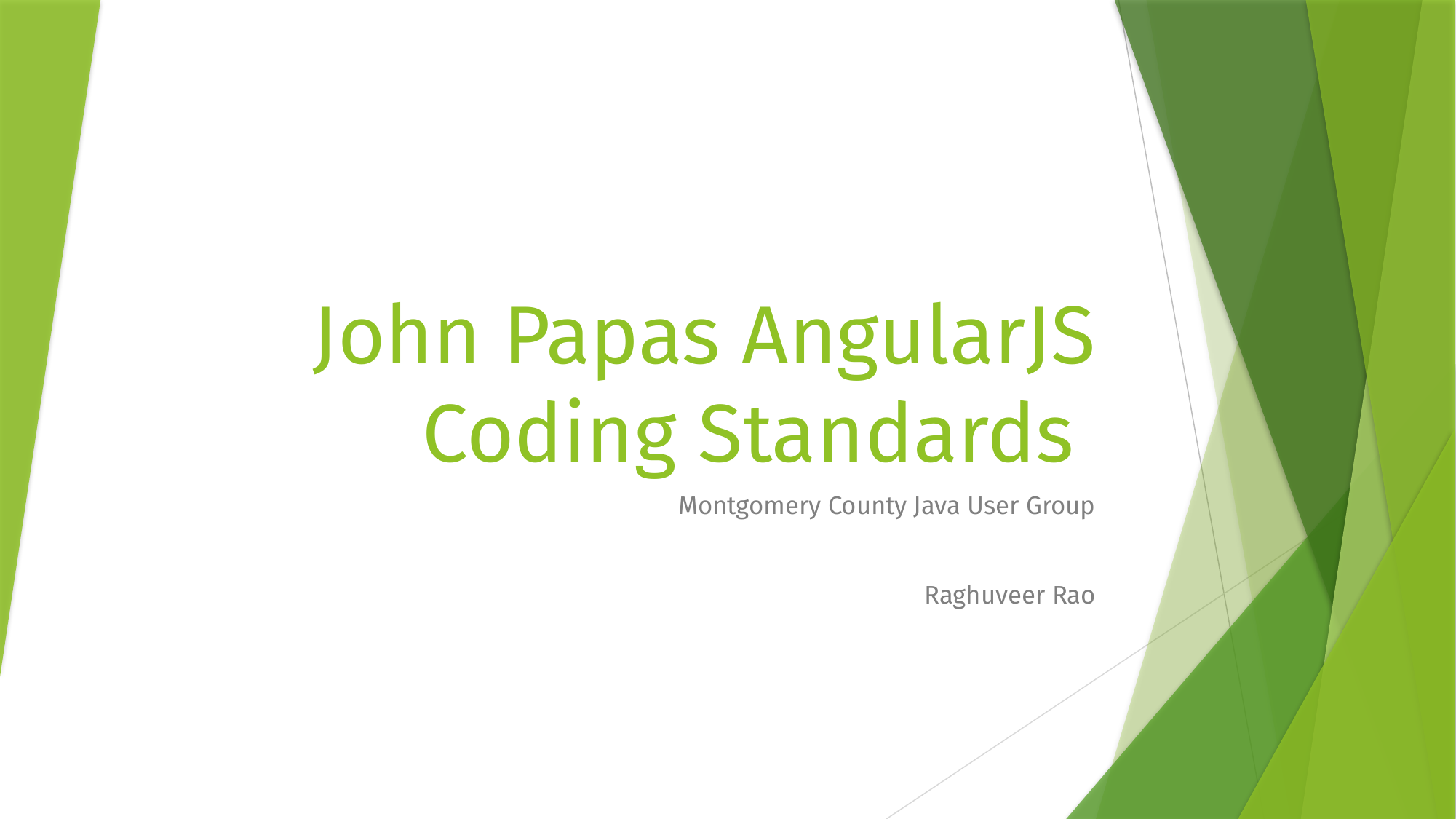

# John Papas AngularJS Coding Standards
Montgomery County Java User Group

Raghuveer Rao